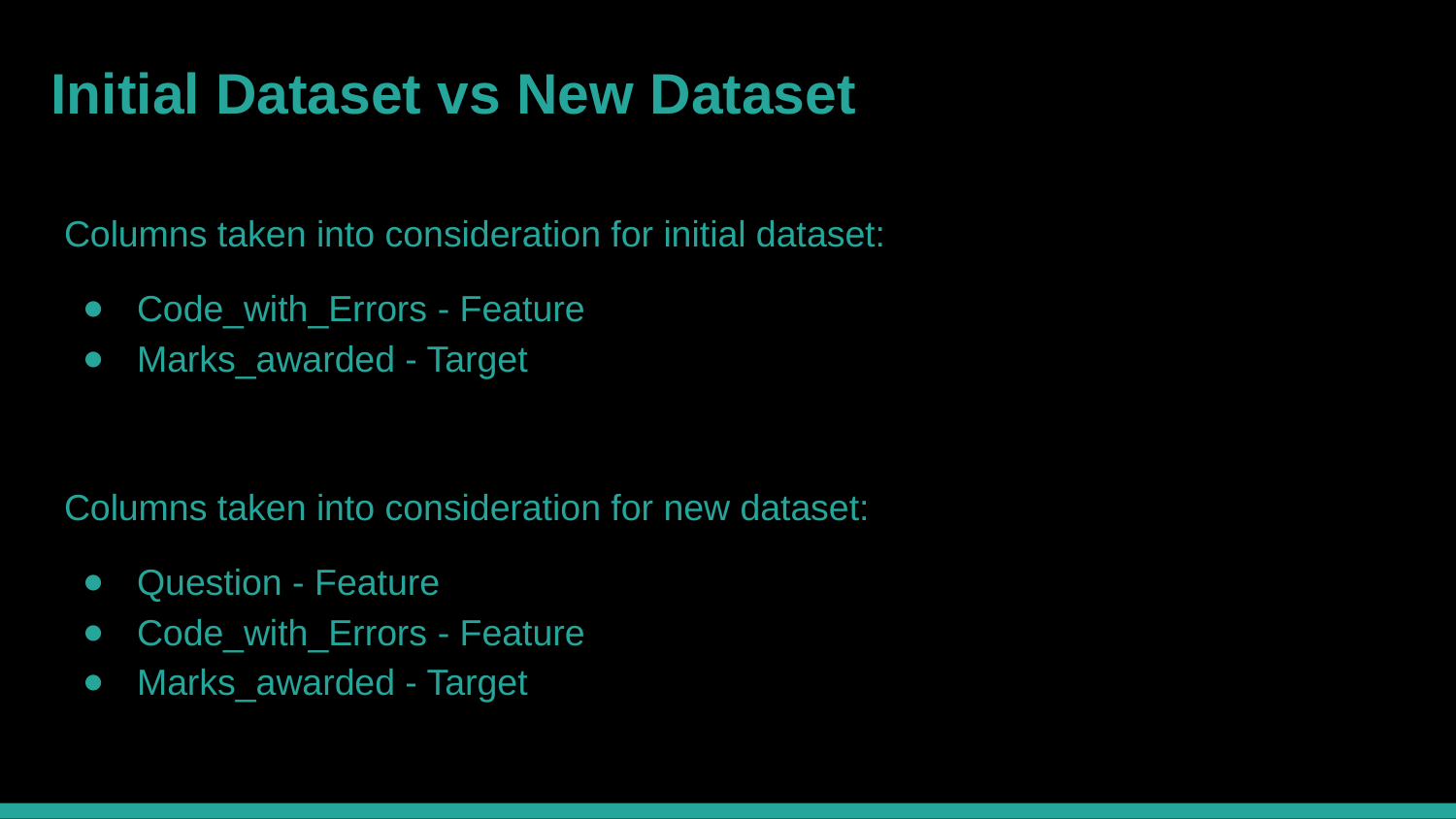

# Initial Dataset vs New Dataset
Columns taken into consideration for initial dataset:
Code_with_Errors - Feature
Marks_awarded - Target

Columns taken into consideration for new dataset:
Question - Feature
Code_with_Errors - Feature
Marks_awarded - Target